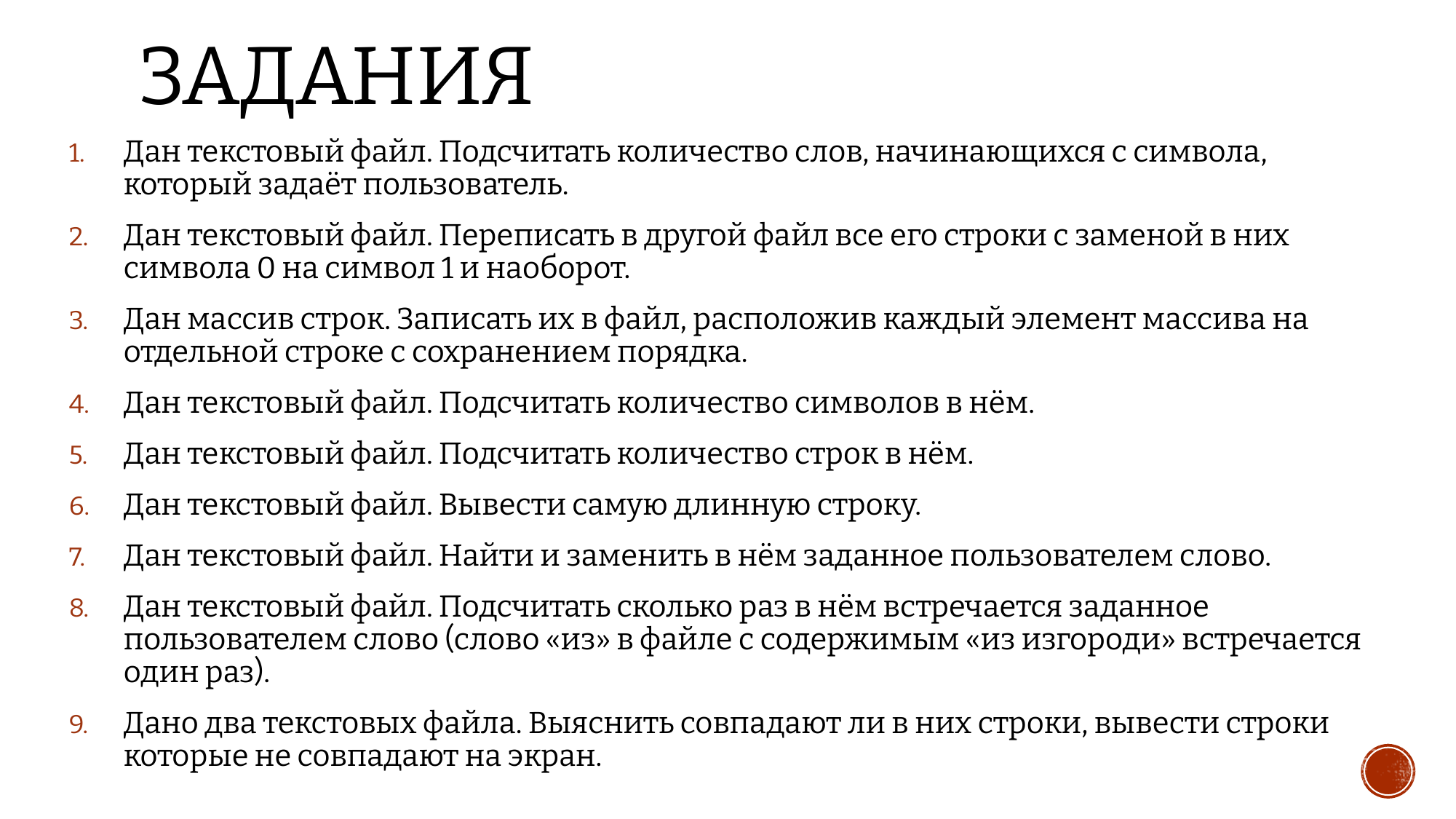

# Задания
Дан текстовый файл. Подсчитать количество слов, начинающихся с символа, который задаёт пользователь.
Дан текстовый файл. Переписать в другой файл все его строки с заменой в них символа 0 на символ 1 и наоборот.
Дан массив строк. Записать их в файл, расположив каждый элемент массива на отдельной строке с сохранением порядка.
Дан текстовый файл. Подсчитать количество символов в нём.
Дан текстовый файл. Подсчитать количество строк в нём.
Дан текстовый файл. Вывести самую длинную строку.
Дан текстовый файл. Найти и заменить в нём заданное пользователем слово.
Дан текстовый файл. Подсчитать сколько раз в нём встречается заданное пользователем слово (слово «из» в файле с содержимым «из изгороди» встречается один раз).
Дано два текстовых файла. Выяснить совпадают ли в них строки, вывести строки которые не совпадают на экран.